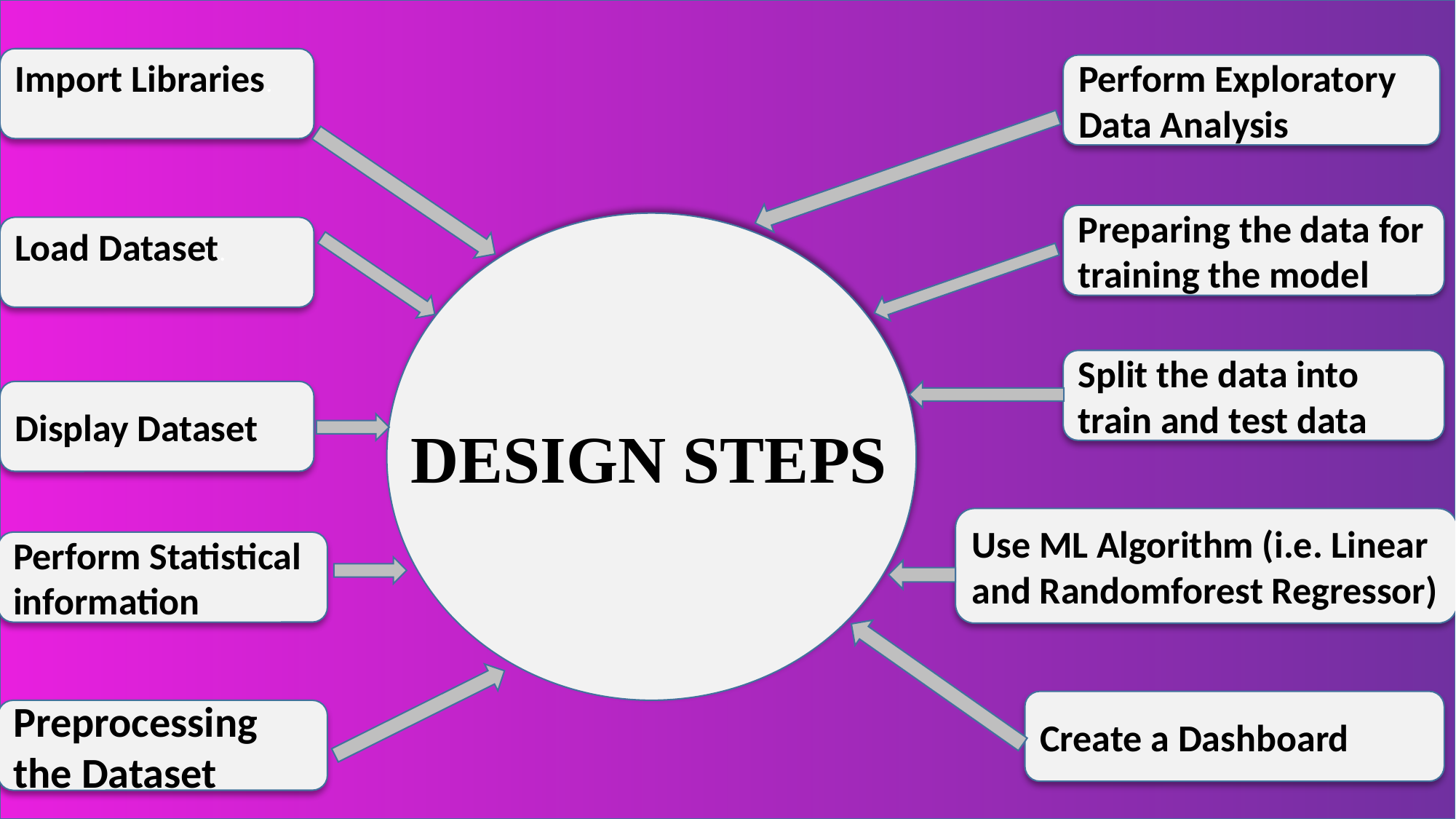

Import Libraries.

Perform Exploratory Data Analysis

Preparing the data for training the model

Load Dataset.

Split the data into train and test data
Display Dataset

DESIGN STEPS
Use ML Algorithm (i.e. Linear and Randomforest Regressor)
Perform Statistical information

Create a Dashboard
Preprocessing the Dataset